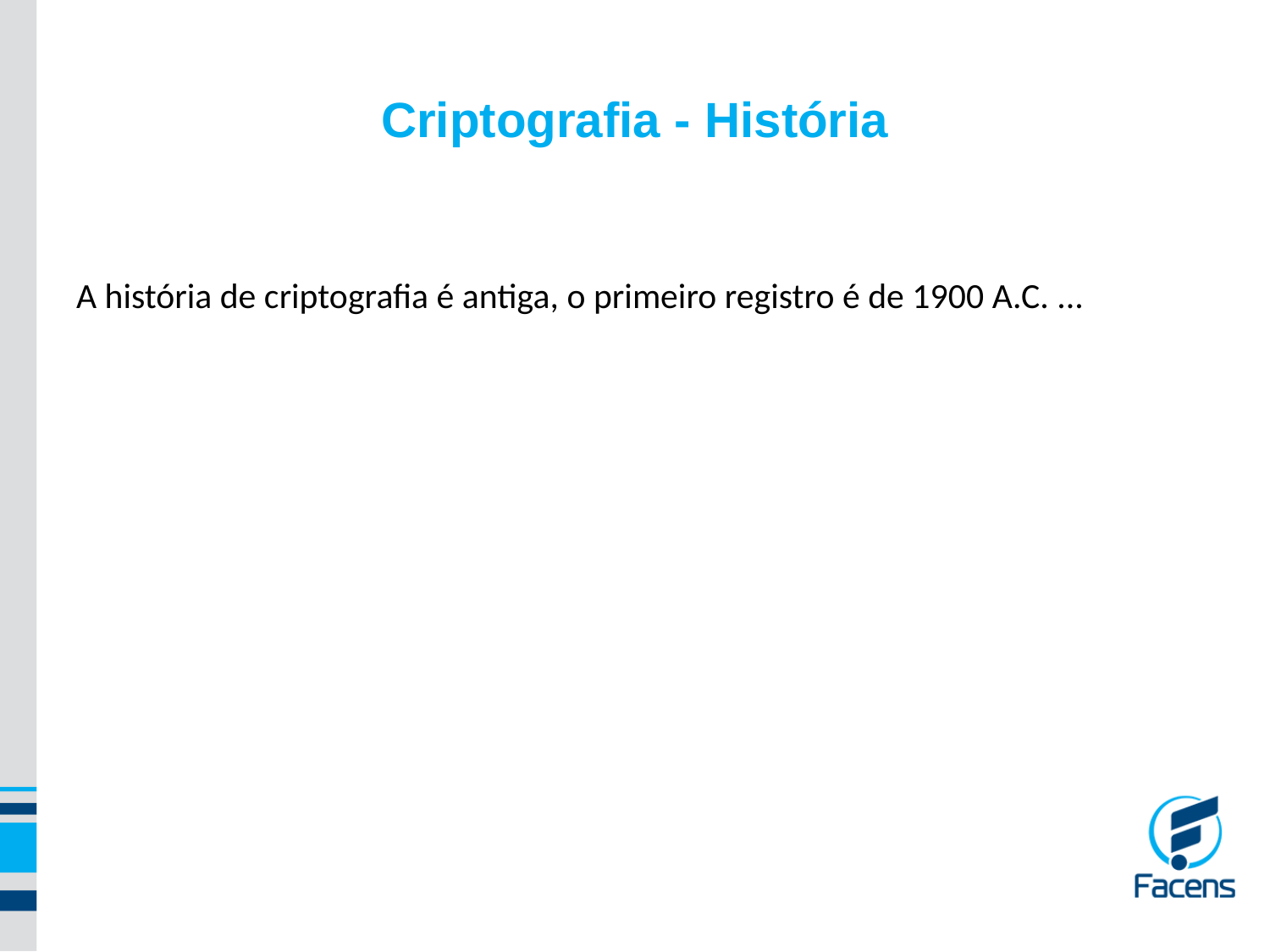

# Criptografia - História

A história de criptografia é antiga, o primeiro registro é de 1900 A.C. ...